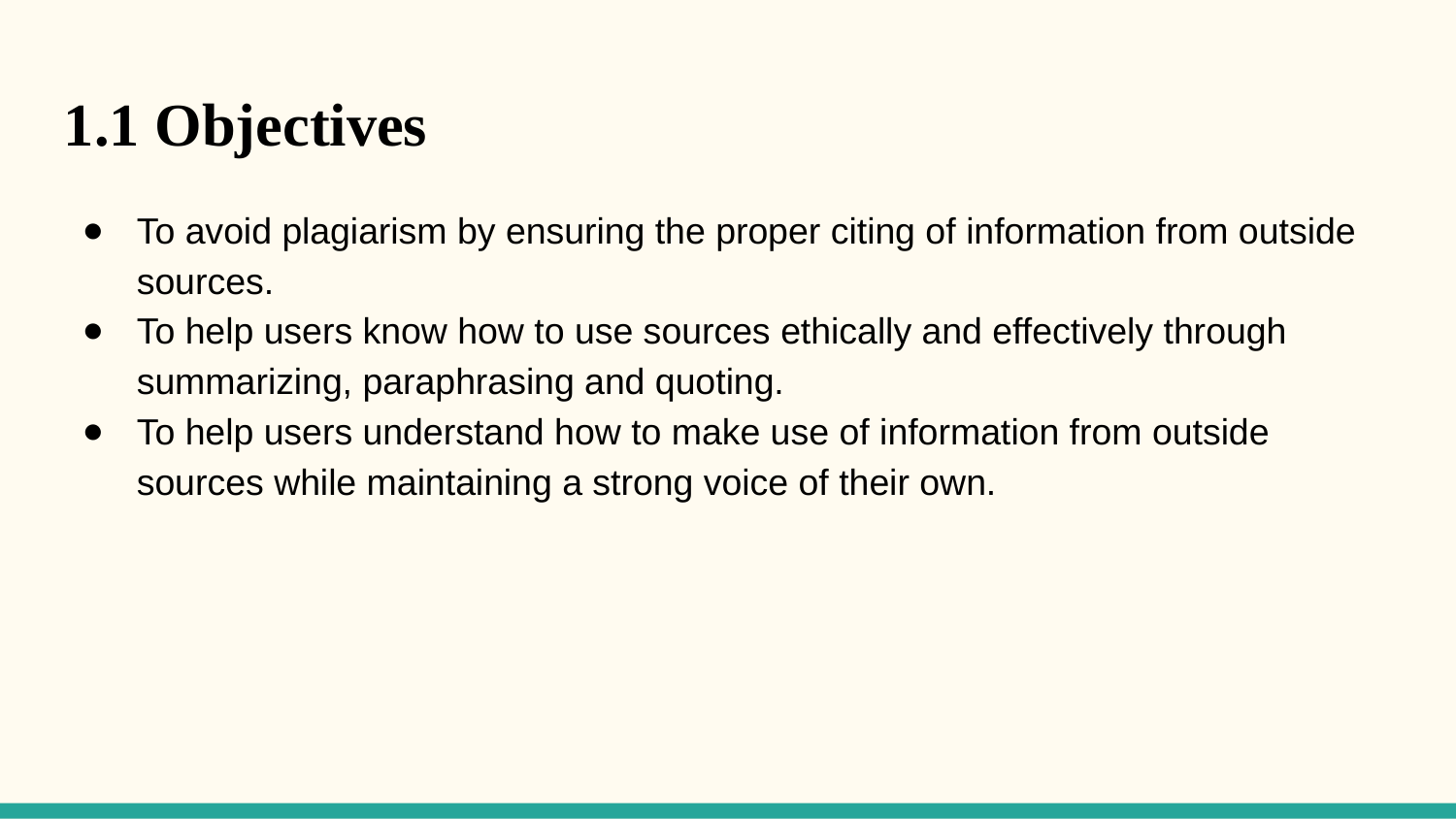

1.1 Objectives
To avoid plagiarism by ensuring the proper citing of information from outside sources.
To help users know how to use sources ethically and effectively through summarizing, paraphrasing and quoting.
To help users understand how to make use of information from outside sources while maintaining a strong voice of their own.